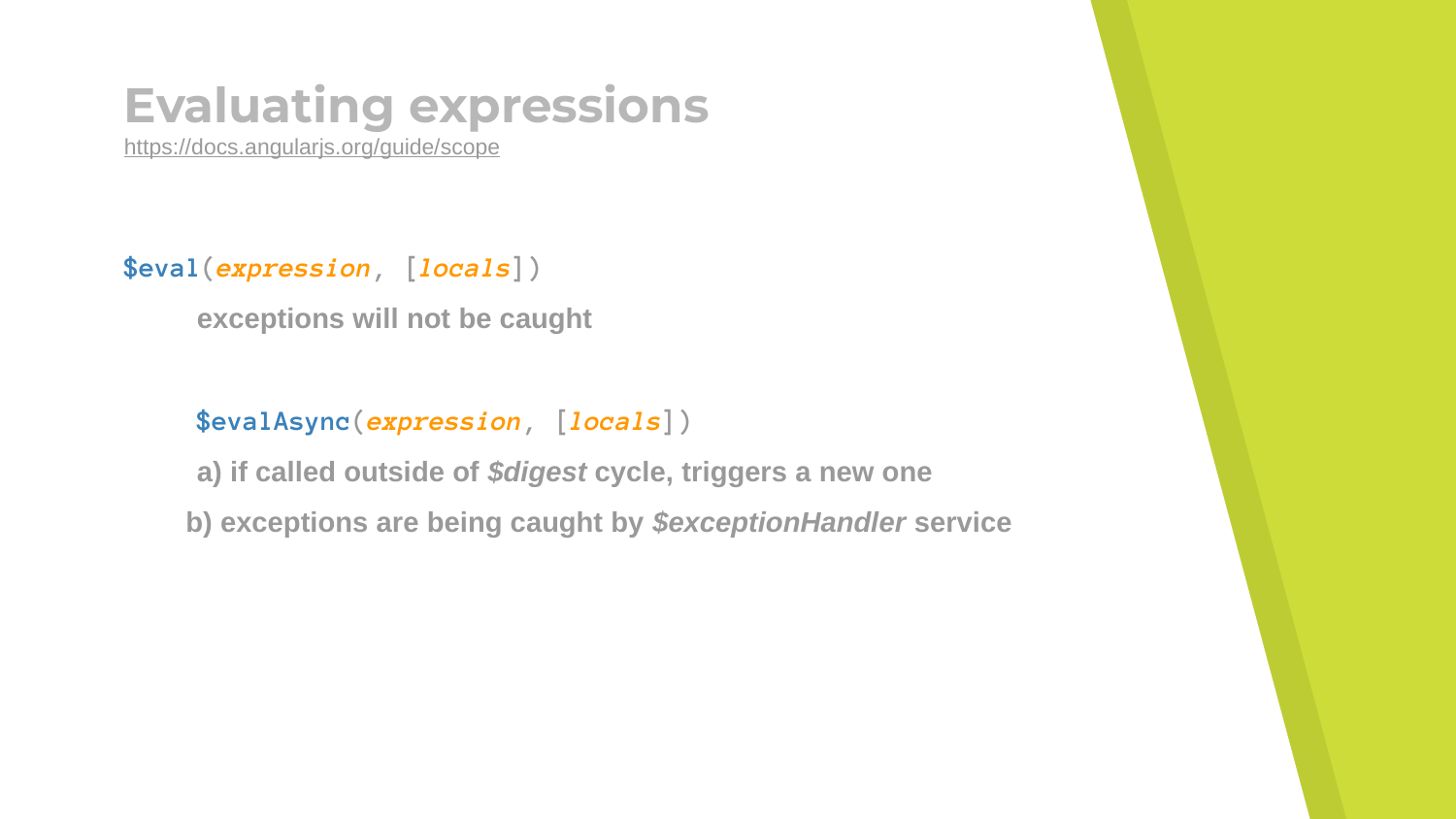

# Evaluating expressions
https://docs.angularjs.org/guide/scope
$eval(expression, [locals])
exceptions will not be caught

$evalAsync(expression, [locals])
a) if called outside of $digest cycle, triggers a new one
b) exceptions are being caught by $exceptionHandler service